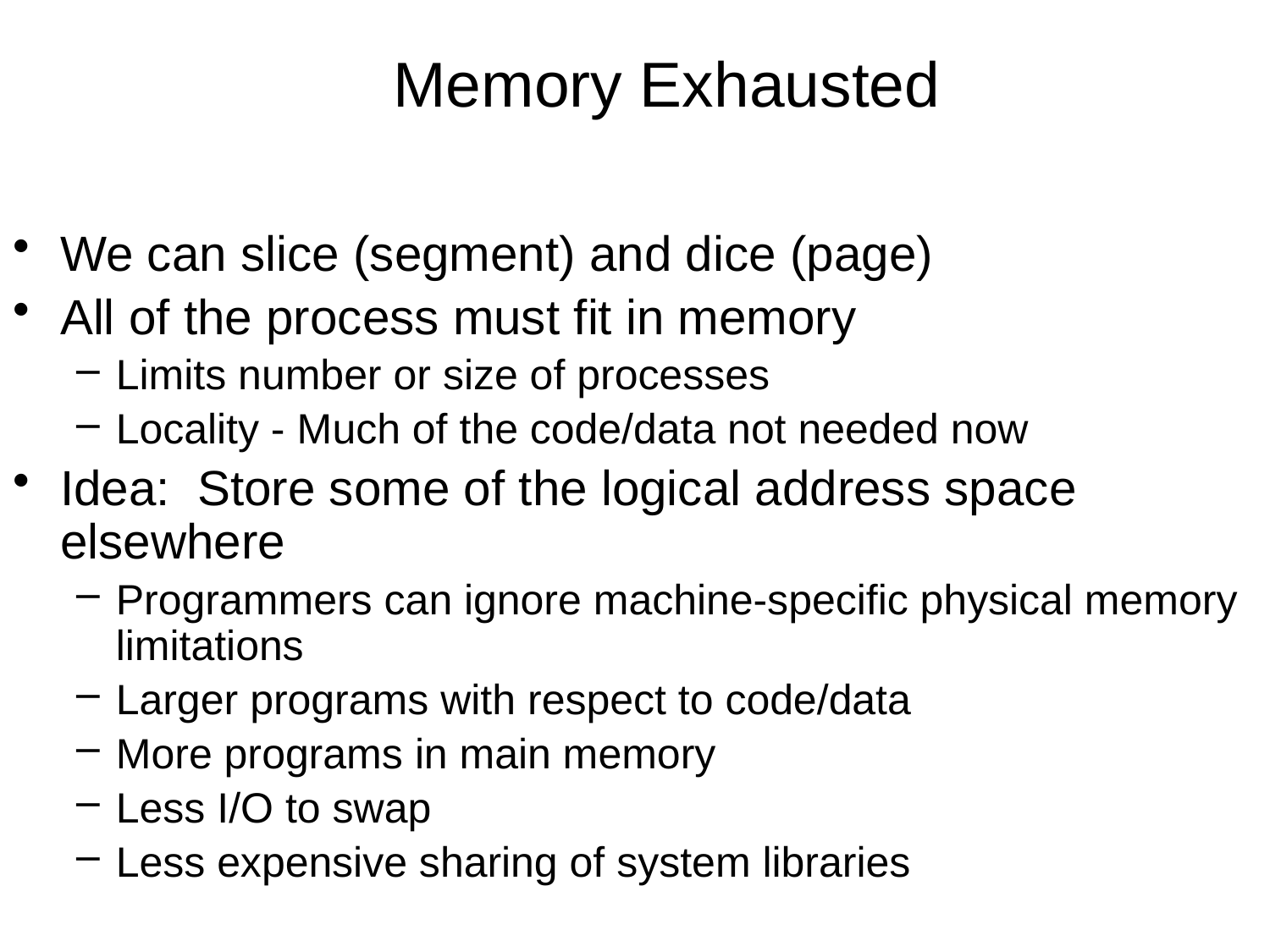

# Memory Exhausted
We can slice (segment) and dice (page)
All of the process must fit in memory
Limits number or size of processes
Locality - Much of the code/data not needed now
Idea:  Store some of the logical address space elsewhere
Programmers can ignore machine-specific physical memory limitations
Larger programs with respect to code/data
More programs in main memory
Less I/O to swap
Less expensive sharing of system libraries